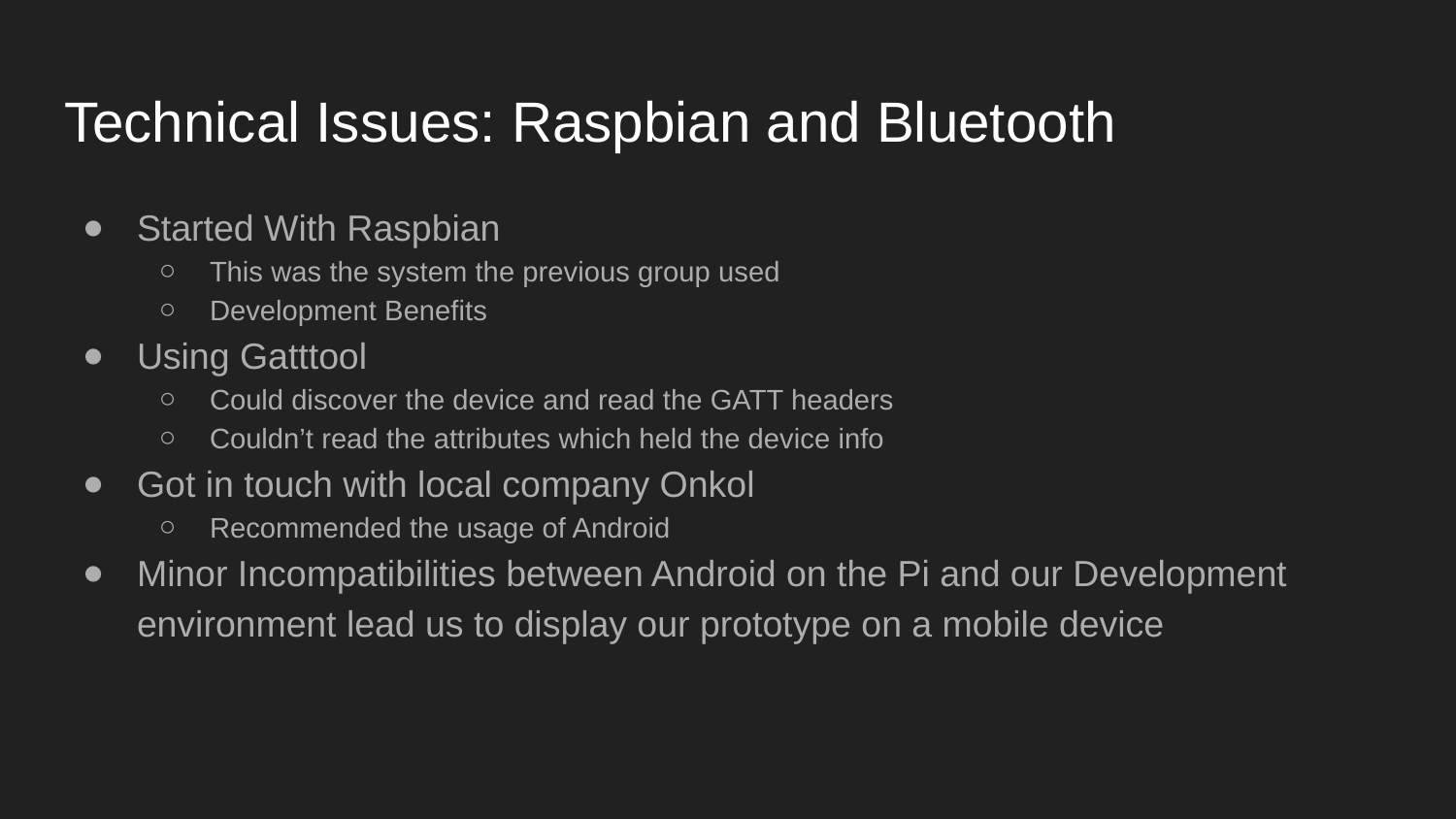

# Technical Issues: Raspbian and Bluetooth
Started With Raspbian
This was the system the previous group used
Development Benefits
Using Gatttool
Could discover the device and read the GATT headers
Couldn’t read the attributes which held the device info
Got in touch with local company Onkol
Recommended the usage of Android
Minor Incompatibilities between Android on the Pi and our Development environment lead us to display our prototype on a mobile device